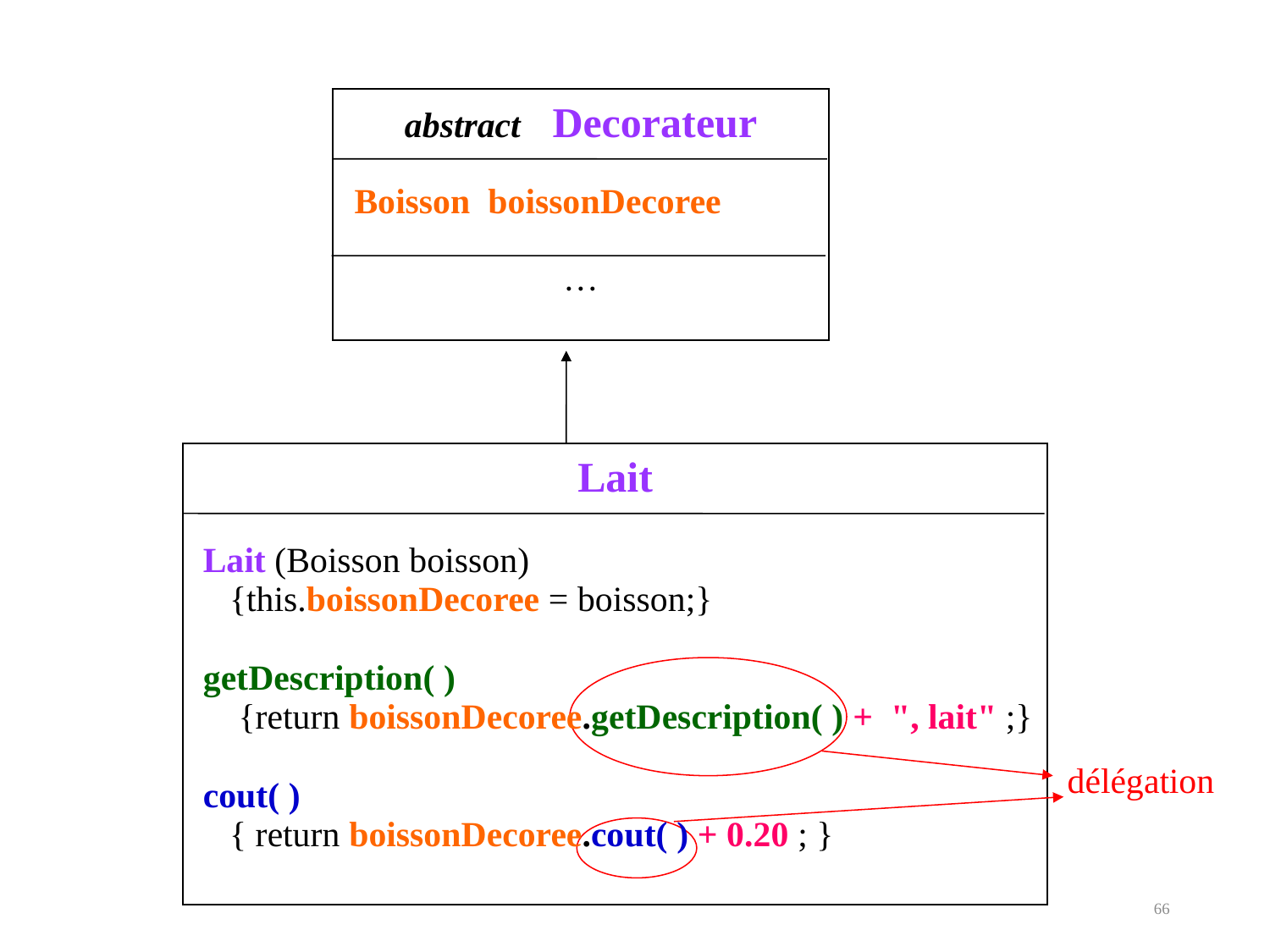

abstract   Decorateur

 Boisson  boissonDecoree

…

Lait

Lait (Boisson boisson)
   {this.boissonDecoree = boisson;}

getDescription( )
    {return boissonDecoree.getDescription( ) +  ", lait" ;}

cout( )
   { return boissonDecoree.cout( ) + 0.20 ; }

délégation

66